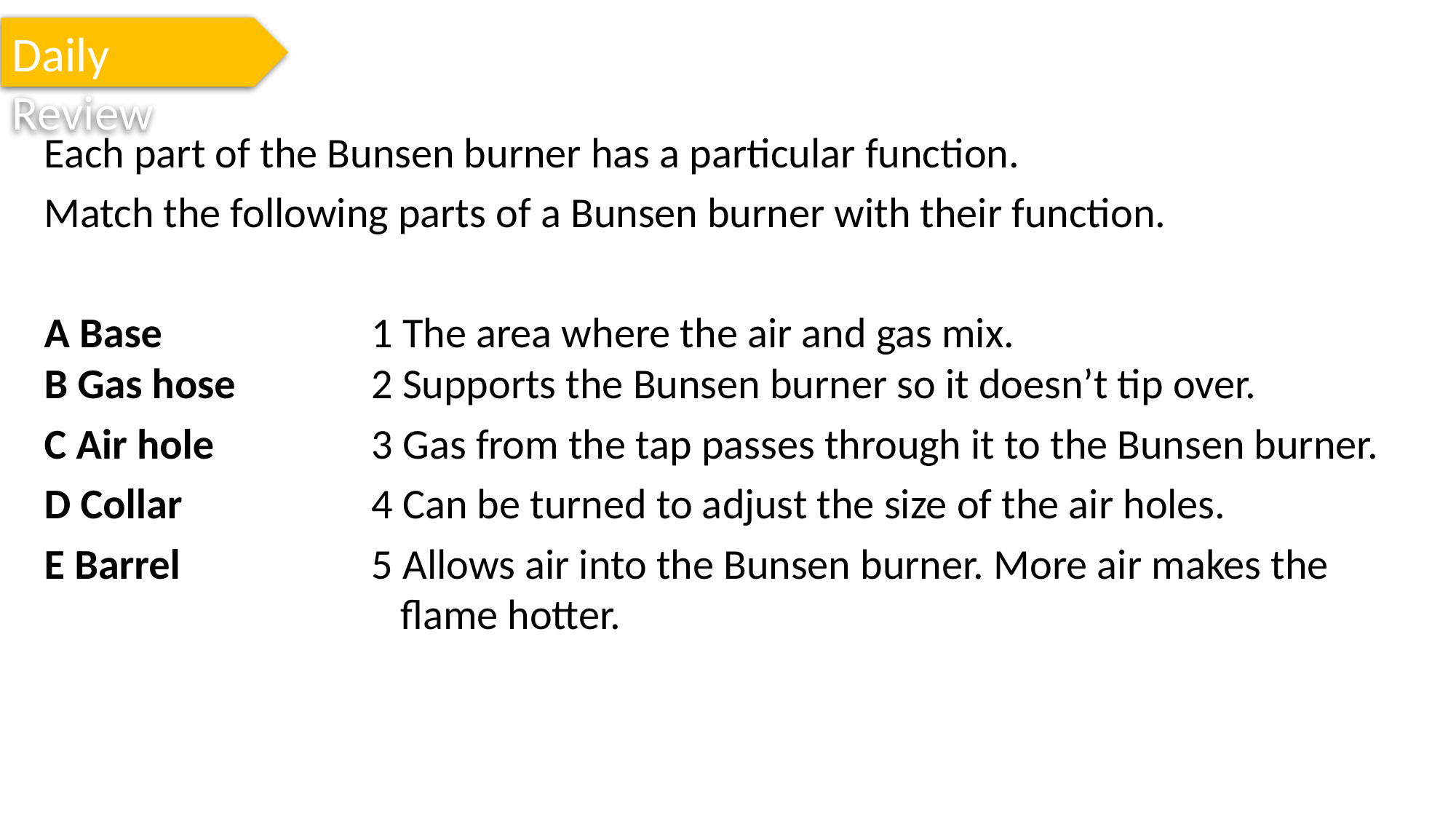

Daily Review
Each part of the Bunsen burner has a particular function.
Match the following parts of a Bunsen burner with their function.

A Base 		1 The area where the air and gas mix.
B Gas hose       	2 Supports the Bunsen burner so it doesn’t tip over.
C Air hole 		3 Gas from the tap passes through it to the Bunsen burner.
D Collar 		4 Can be turned to adjust the size of the air holes.
E Barrel 		5 Allows air into the Bunsen burner. More air makes the
 			   flame hotter.